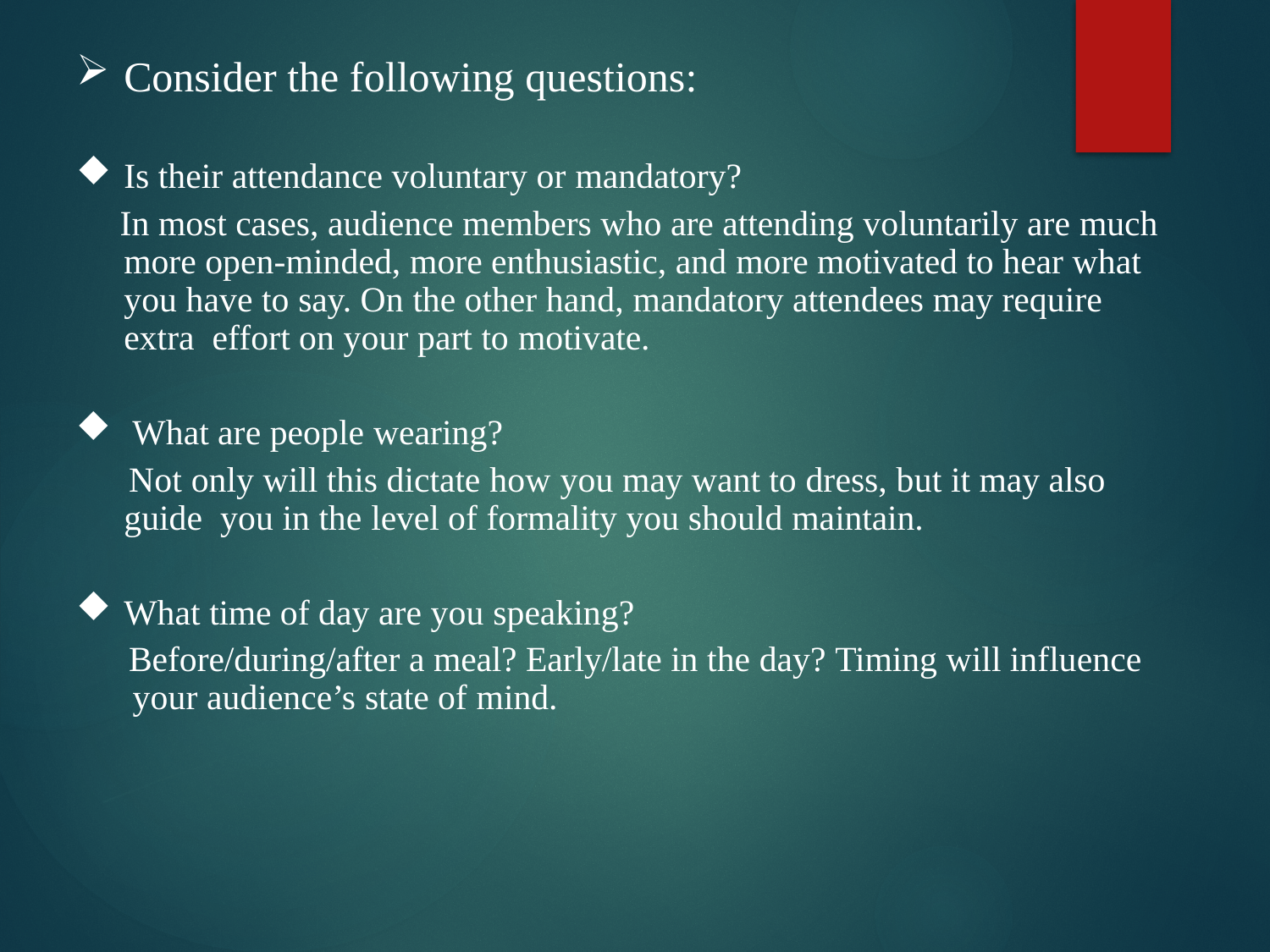

Consider the following questions:

Is their attendance voluntary or mandatory?
In most cases, audience members who are attending voluntarily are much  more open-minded, more enthusiastic, and more motivated to hear what  you have to say. On the other hand, mandatory attendees may require extra  effort on your part to motivate.

What are people wearing?
Not only will this dictate how you may want to dress, but it may also guide  you in the level of formality you should maintain.

What time of day are you speaking?
Before/during/after a meal? Early/late in the day? Timing will influence  your audience’s state of mind.